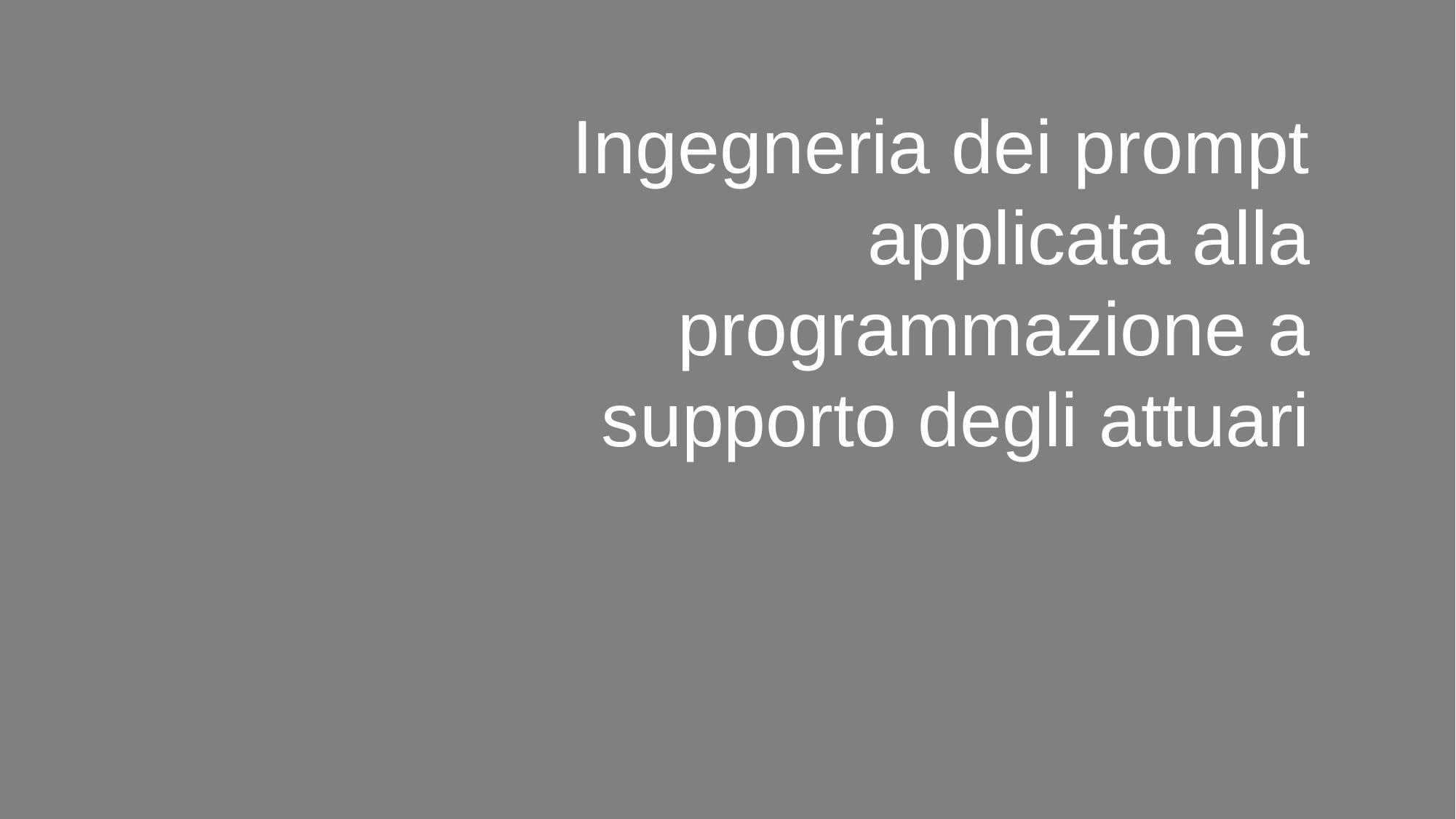

Ingegneria dei prompt applicata alla programmazione a supporto degli attuari